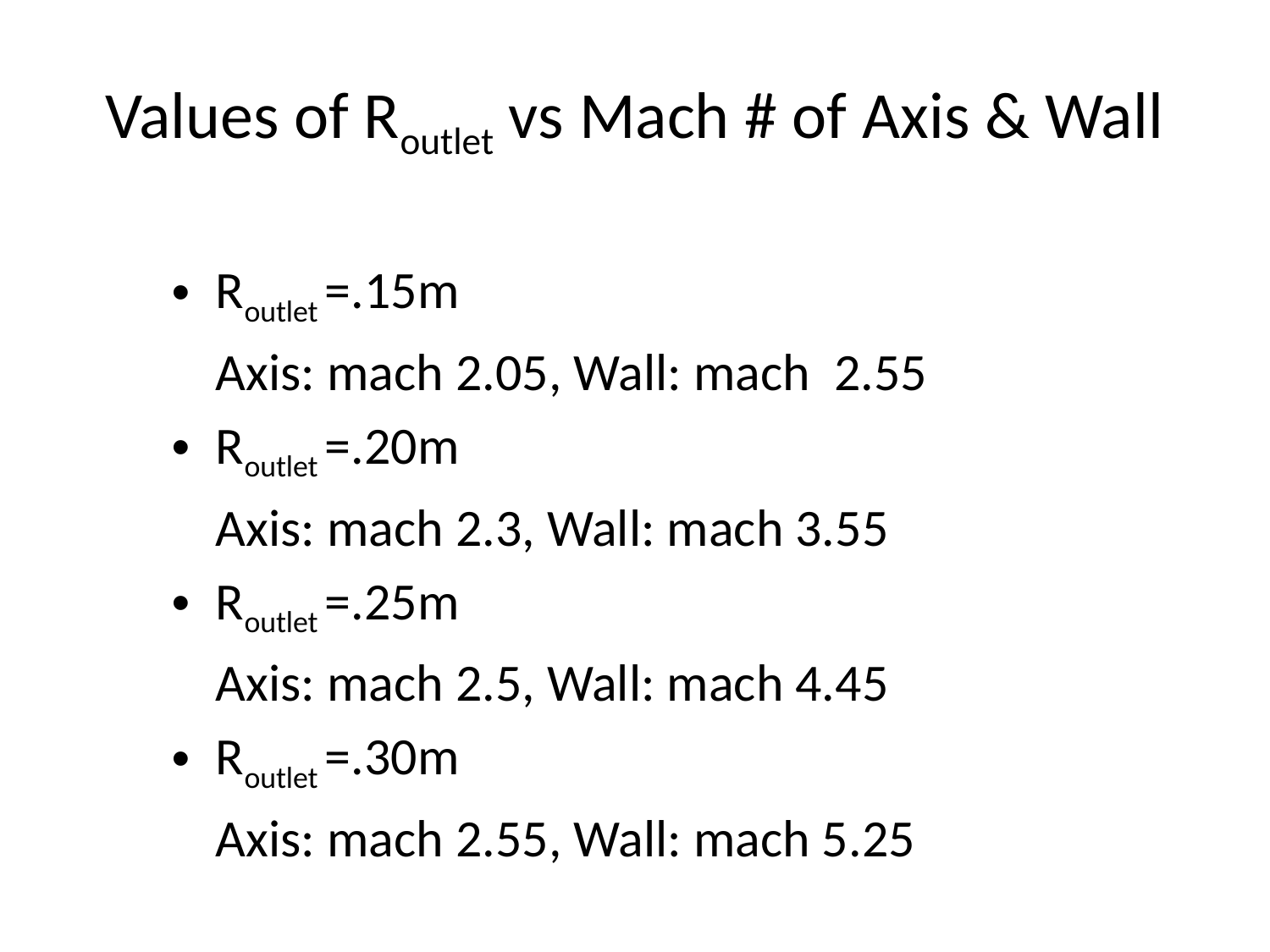

# Values of Routlet vs Mach # of Axis & Wall
Routlet =.15m
		Axis: mach 2.05, Wall: mach  2.55
Routlet =.20m
		Axis: mach 2.3, Wall: mach 3.55
Routlet =.25m
		Axis: mach 2.5, Wall: mach 4.45
Routlet =.30m
		Axis: mach 2.55, Wall: mach 5.25